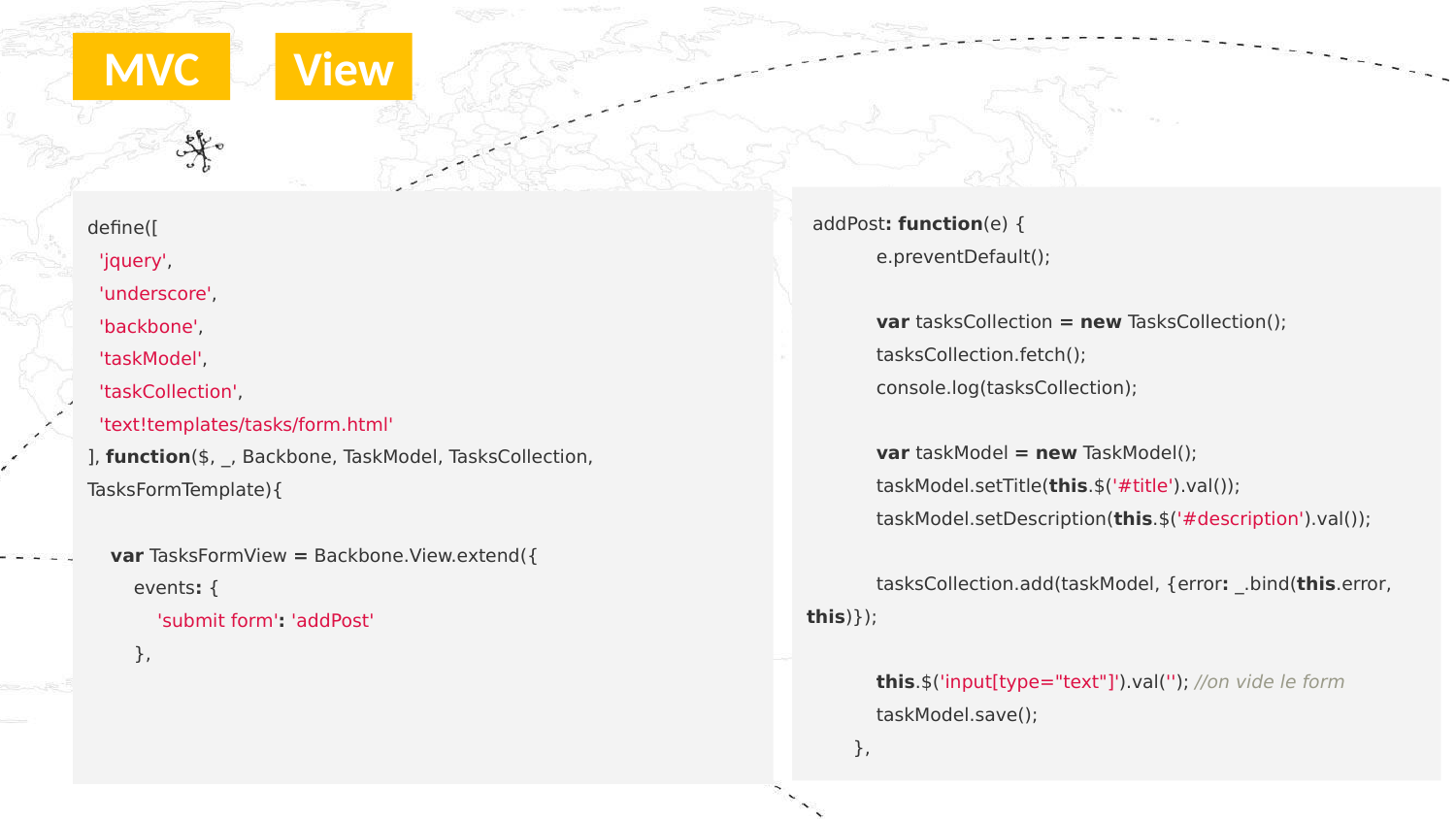

View
# MVC
 addPost: function(e) {
            e.preventDefault();

            var tasksCollection = new TasksCollection();
            tasksCollection.fetch();
            console.log(tasksCollection);

            var taskModel = new TaskModel();
            taskModel.setTitle(this.$('#title').val());
            taskModel.setDescription(this.$('#description').val());

            tasksCollection.add(taskModel, {error: _.bind(this.error, this)});

            this.$('input[type="text"]').val(''); //on vide le form
            taskModel.save();
        },
define([
  'jquery',
  'underscore',
  'backbone',
  'taskModel',
  'taskCollection',
  'text!templates/tasks/form.html'
], function($, _, Backbone, TaskModel, TasksCollection, TasksFormTemplate){

    var TasksFormView = Backbone.View.extend({
        events: {
            'submit form': 'addPost'
        },